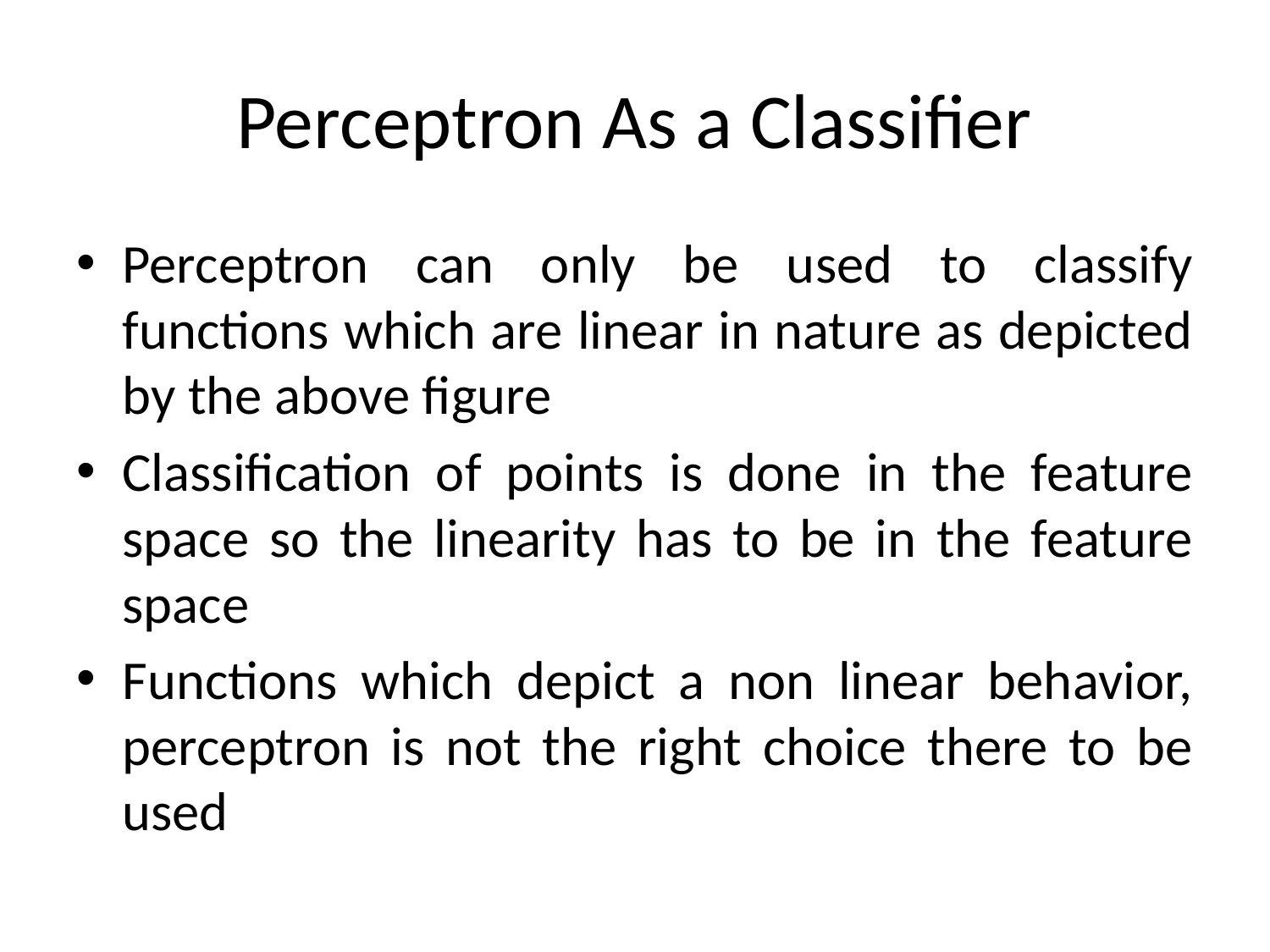

# Perceptron As a Classifier
Perceptron can only be used to classify functions which are linear in nature as depicted by the above figure
Classification of points is done in the feature space so the linearity has to be in the feature space
Functions which depict a non linear behavior, perceptron is not the right choice there to be used